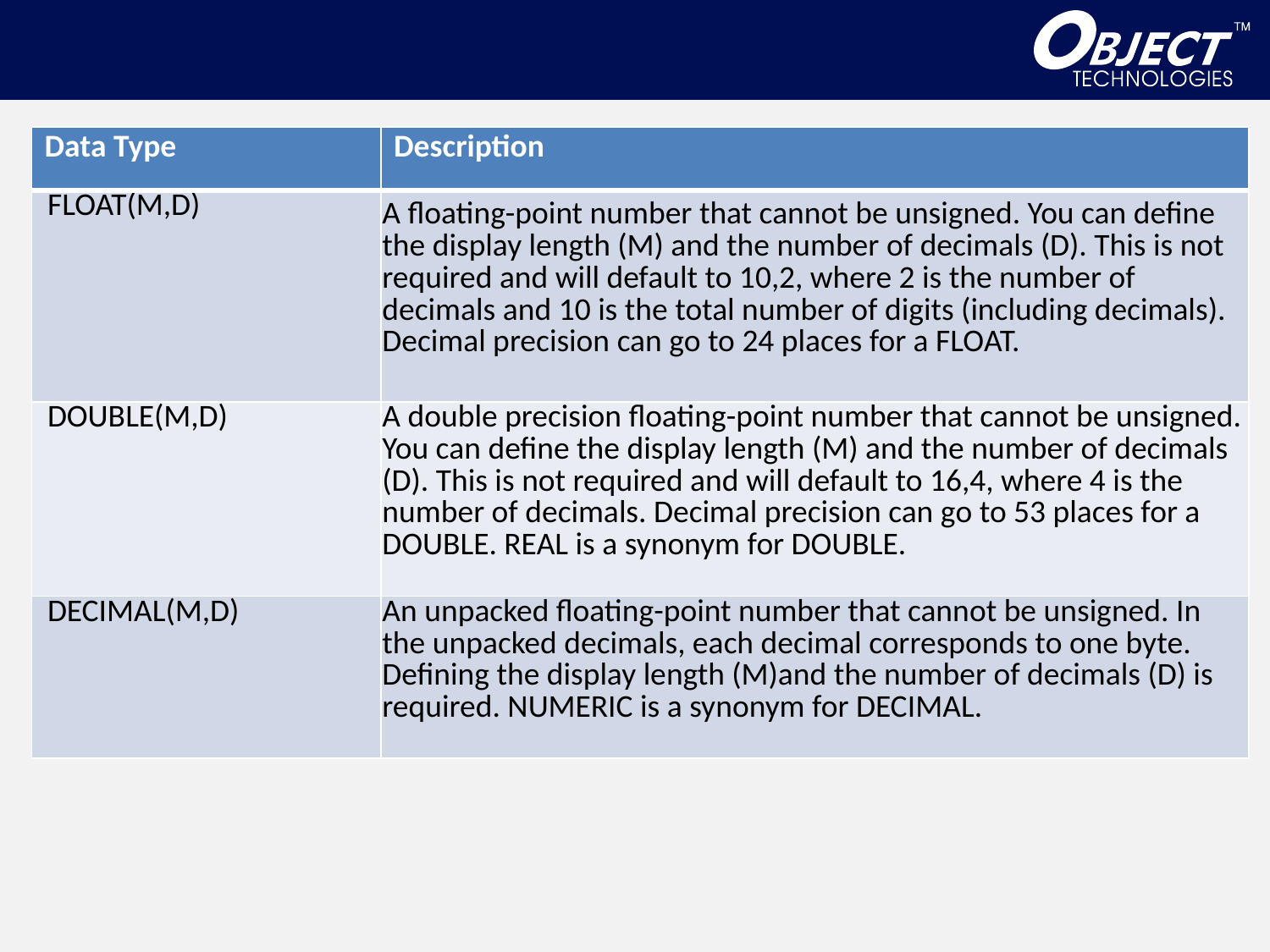

| Data Type | Description |
| --- | --- |
| FLOAT(M,D) | A floating-point number that cannot be unsigned. You can define the display length (M) and the number of decimals (D). This is not required and will default to 10,2, where 2 is the number of decimals and 10 is the total number of digits (including decimals). Decimal precision can go to 24 places for a FLOAT. |
| DOUBLE(M,D) | A double precision floating-point number that cannot be unsigned. You can define the display length (M) and the number of decimals (D). This is not required and will default to 16,4, where 4 is the number of decimals. Decimal precision can go to 53 places for a DOUBLE. REAL is a synonym for DOUBLE. |
| DECIMAL(M,D) | An unpacked floating-point number that cannot be unsigned. In the unpacked decimals, each decimal corresponds to one byte. Defining the display length (M)and the number of decimals (D) is required. NUMERIC is a synonym for DECIMAL. |